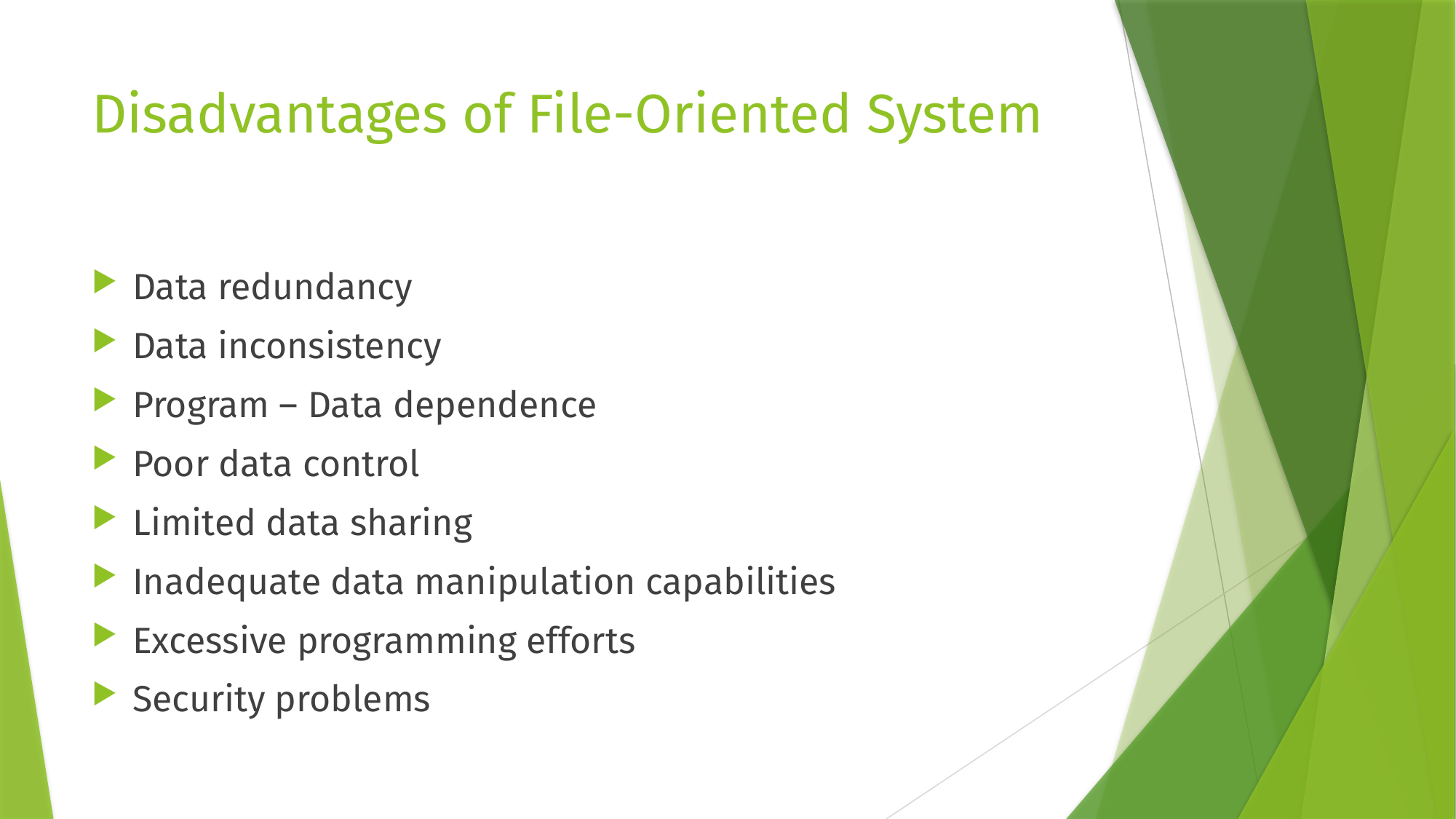

# Disadvantages of File-Oriented System
Data redundancy
Data inconsistency
Program – Data dependence
Poor data control
Limited data sharing
Inadequate data manipulation capabilities
Excessive programming efforts
Security problems